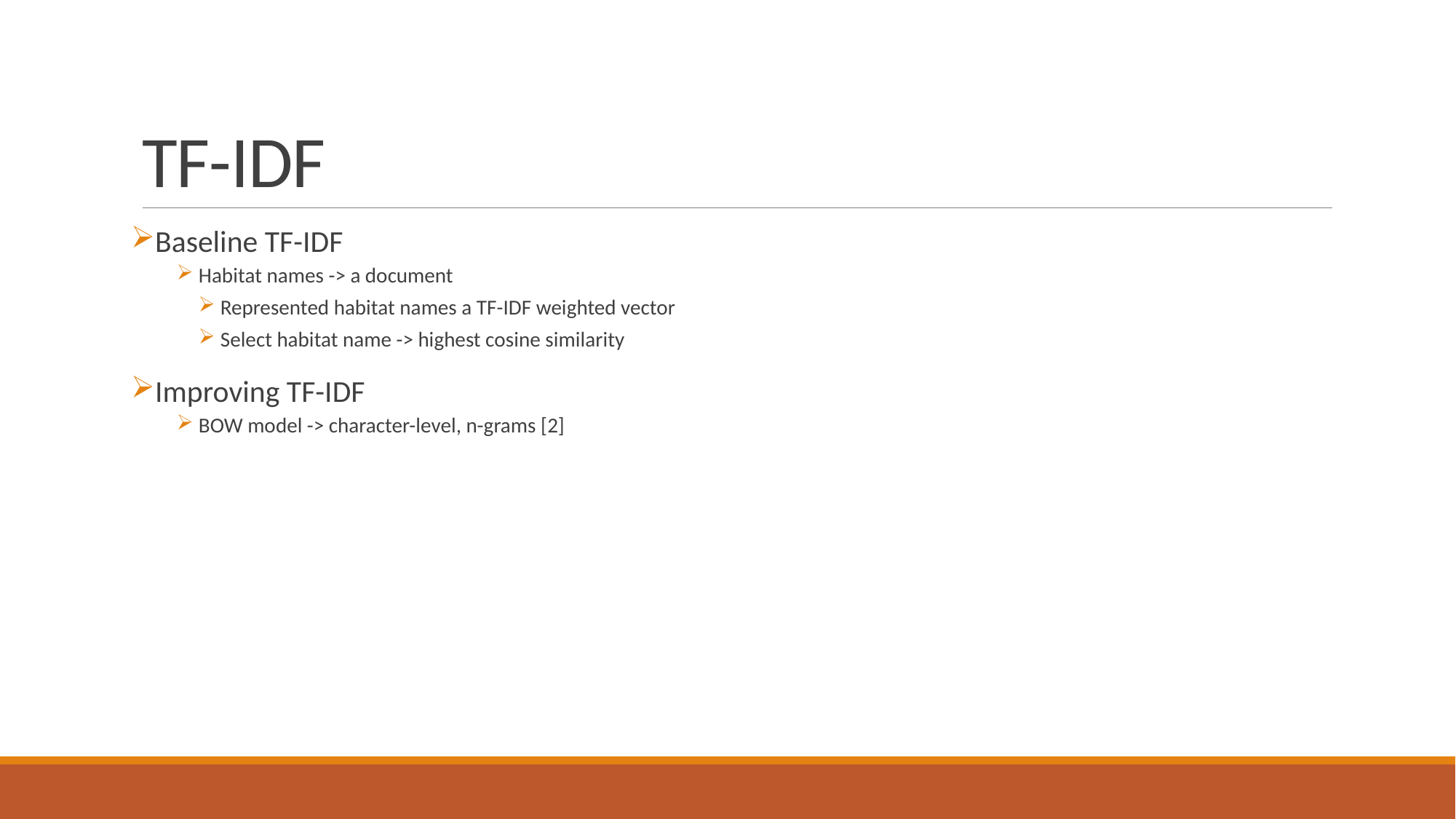

# TF-IDF
Baseline TF-IDF
Habitat names -> a document
Represented habitat names a TF-IDF weighted vector
Select habitat name -> highest cosine similarity
Improving TF-IDF
BOW model -> character-level, n-grams [2]